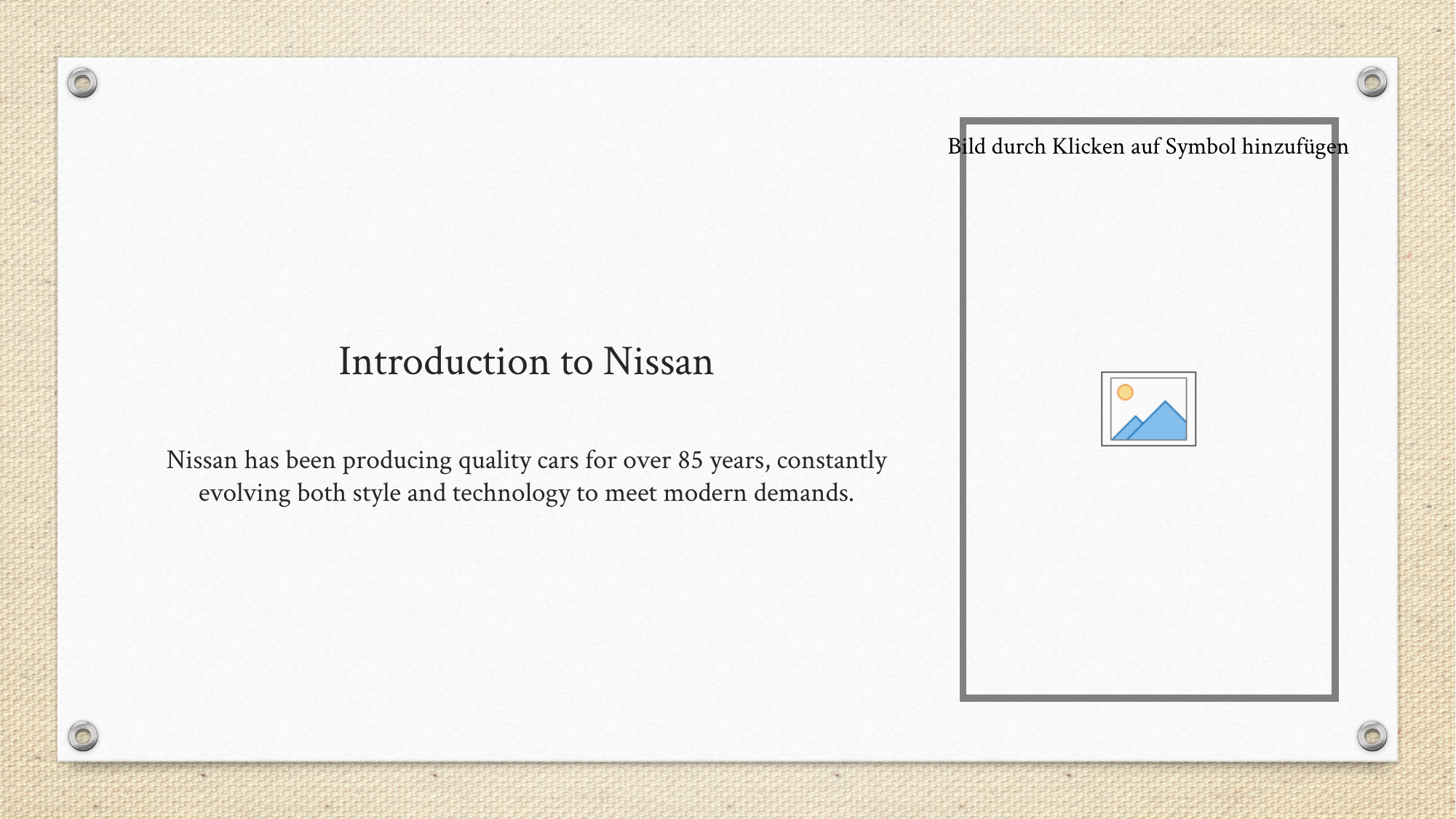

# Introduction to Nissan

Nissan has been producing quality cars for over 85 years, constantly evolving both style and technology to meet modern demands.